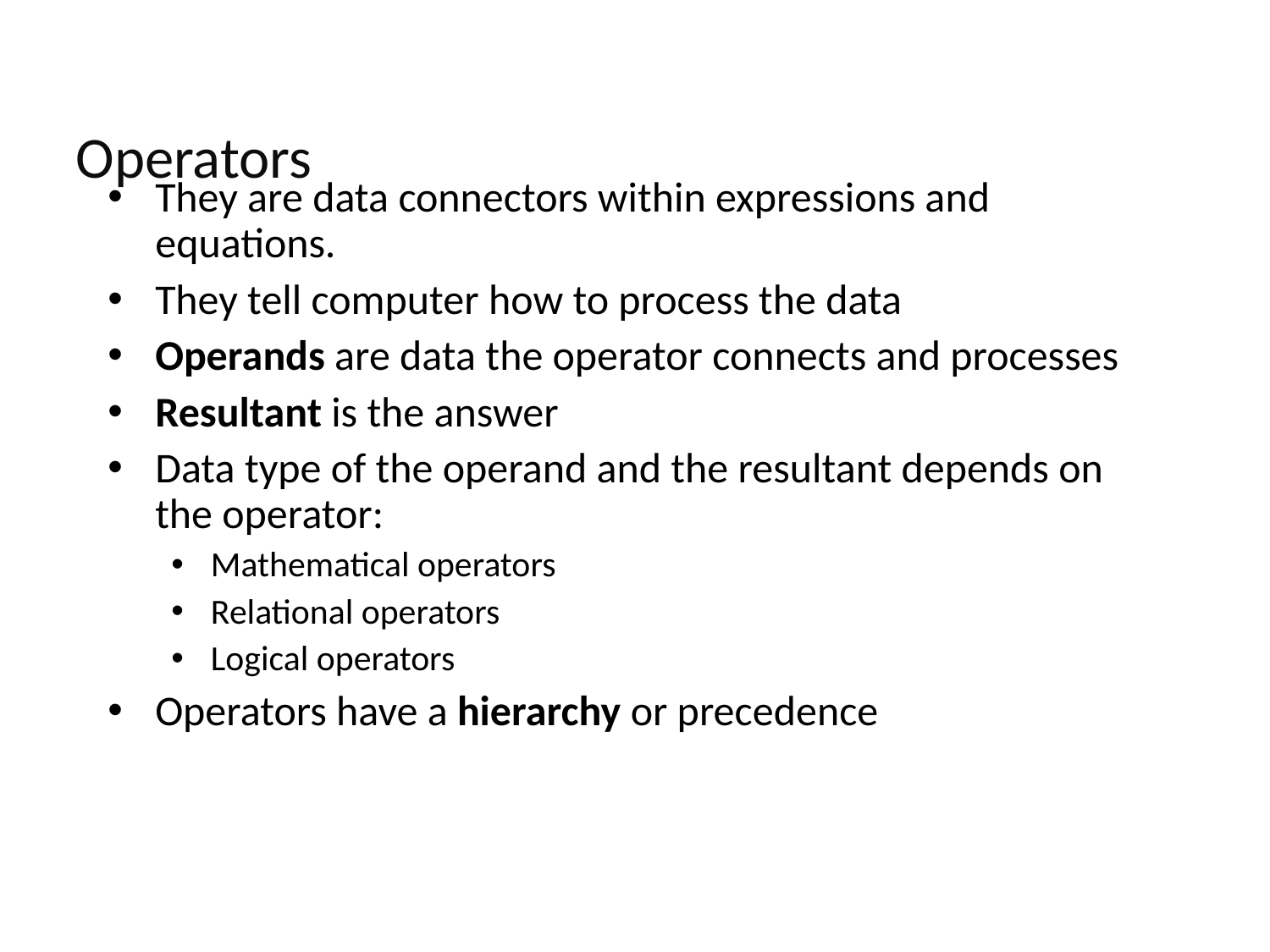

# Operators
They are data connectors within expressions and equations.
They tell computer how to process the data
Operands are data the operator connects and processes
Resultant is the answer
Data type of the operand and the resultant depends on the operator:
Mathematical operators
Relational operators
Logical operators
Operators have a hierarchy or precedence